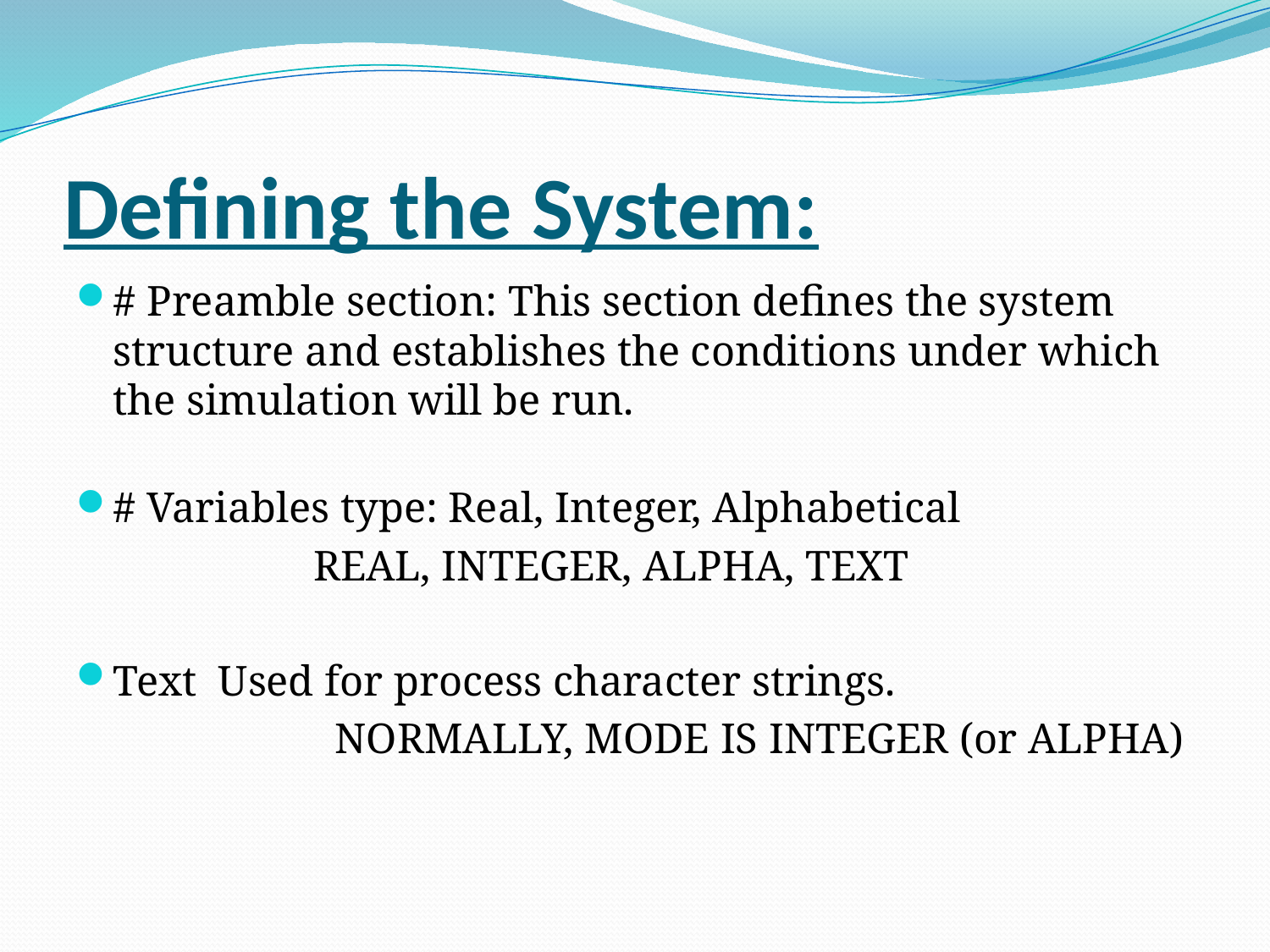

# Defining the System:
# Preamble section: This section defines the system structure and establishes the conditions under which the simulation will be run.
# Variables type: Real, Integer, Alphabetical
                      REAL, INTEGER, ALPHA, TEXT

Text  Used for process character strings.
                        NORMALLY, MODE IS INTEGER (or ALPHA)